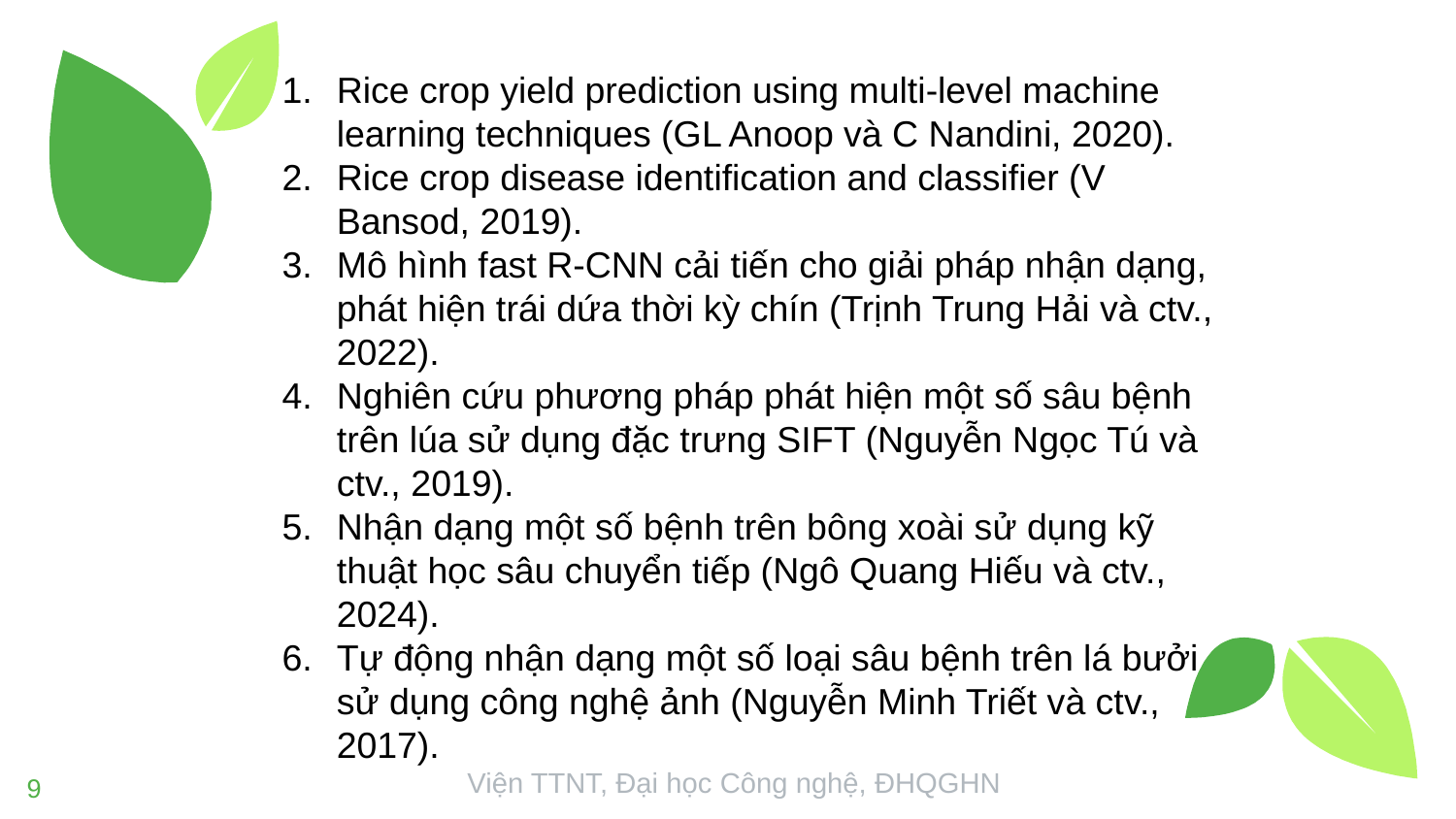

Rice crop yield prediction using multi-level machine learning techniques (GL Anoop và C Nandini, 2020).
Rice crop disease identification and classifier (V Bansod, 2019).
Mô hình fast R-CNN cải tiến cho giải pháp nhận dạng, phát hiện trái dứa thời kỳ chín (Trịnh Trung Hải và ctv., 2022).
Nghiên cứu phương pháp phát hiện một số sâu bệnh trên lúa sử dụng đặc trưng SIFT (Nguyễn Ngọc Tú và ctv., 2019).
Nhận dạng một số bệnh trên bông xoài sử dụng kỹ thuật học sâu chuyển tiếp (Ngô Quang Hiếu và ctv., 2024).
Tự động nhận dạng một số loại sâu bệnh trên lá bưởi sử dụng công nghệ ảnh (Nguyễn Minh Triết và ctv., 2017).

9
Viện TTNT, Đại học Công nghệ, ĐHQGHN